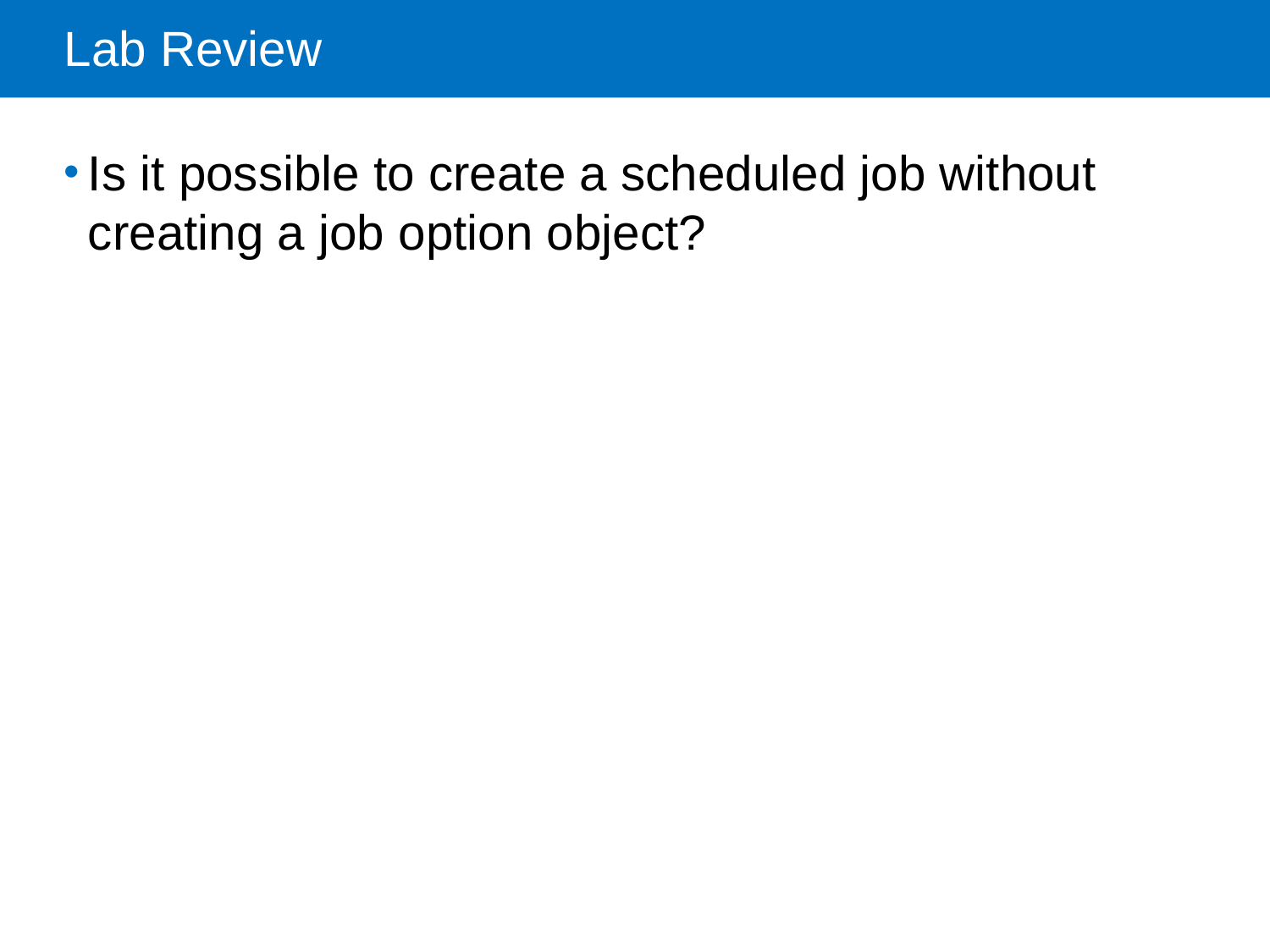

# Lab Review
Is it possible to create a scheduled job without creating a job option object?